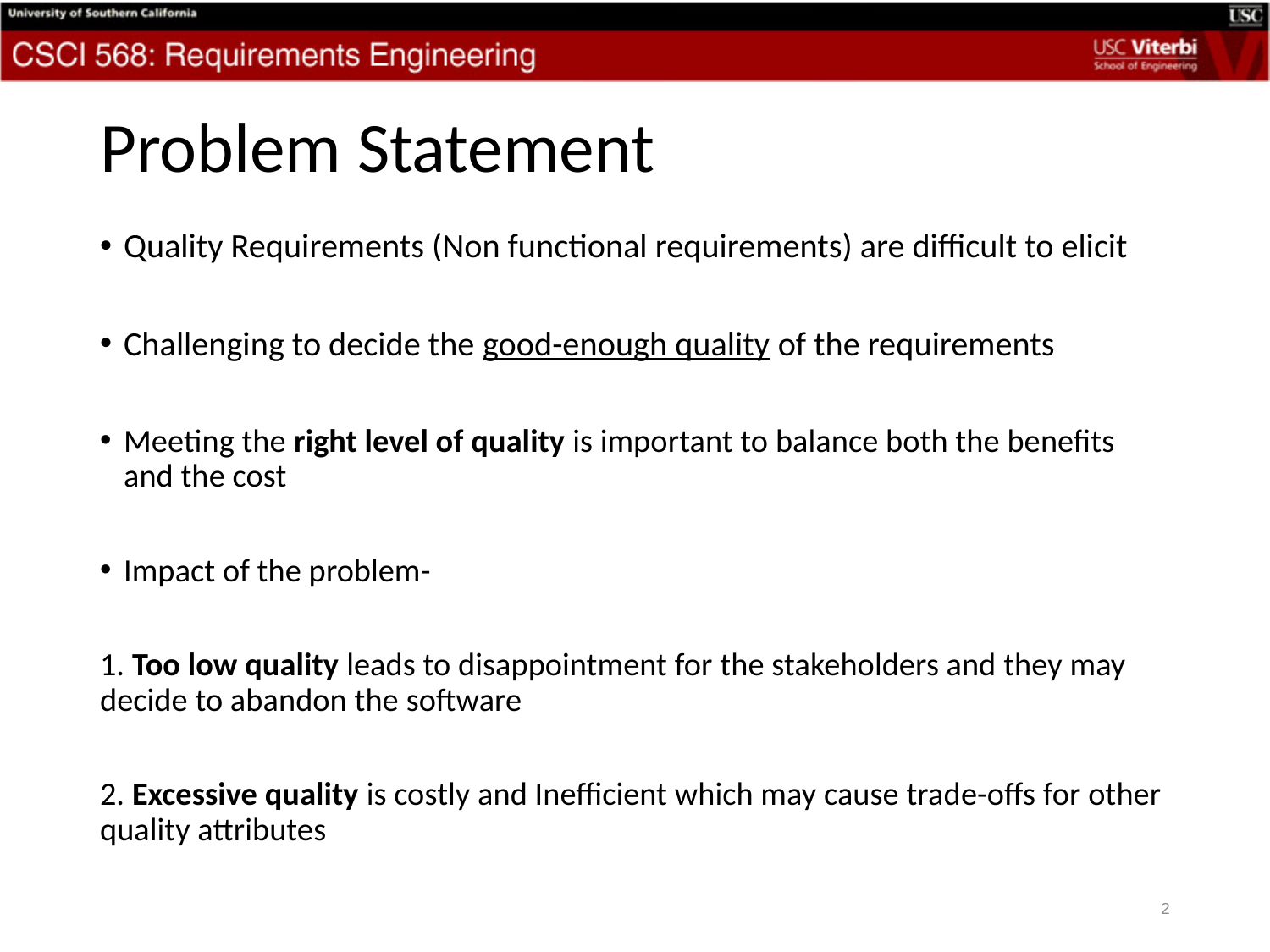

# Problem Statement
Quality Requirements (Non functional requirements) are difficult to elicit

Challenging to decide the good-enough quality of the requirements

Meeting the right level of quality is important to balance both the benefits and the cost

Impact of the problem-

1. Too low quality leads to disappointment for the stakeholders and they may decide to abandon the software

2. Excessive quality is costly and Inefficient which may cause trade-offs for other quality attributes

2